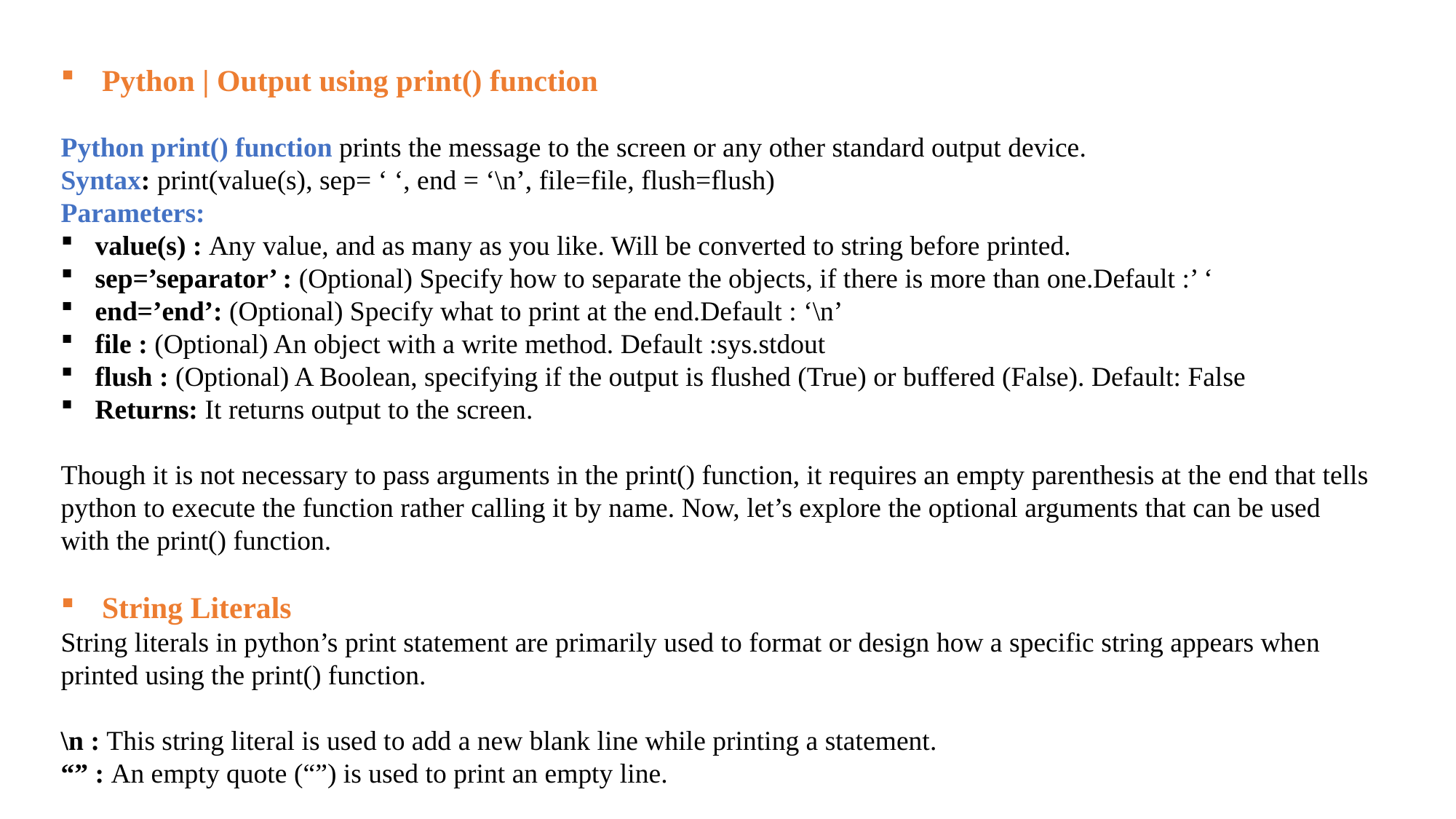

Python | Output using print() function

Python print() function prints the message to the screen or any other standard output device.
Syntax: print(value(s), sep= ‘ ‘, end = ‘\n’, file=file, flush=flush)
Parameters:
value(s) : Any value, and as many as you like. Will be converted to string before printed.
sep=’separator’ : (Optional) Specify how to separate the objects, if there is more than one.Default :’ ‘
end=’end’: (Optional) Specify what to print at the end.Default : ‘\n’
file : (Optional) An object with a write method. Default :sys.stdout
flush : (Optional) A Boolean, specifying if the output is flushed (True) or buffered (False). Default: False
Returns: It returns output to the screen.

Though it is not necessary to pass arguments in the print() function, it requires an empty parenthesis at the end that tells python to execute the function rather calling it by name. Now, let’s explore the optional arguments that can be used with the print() function.

String Literals
String literals in python’s print statement are primarily used to format or design how a specific string appears when printed using the print() function.

\n : This string literal is used to add a new blank line while printing a statement.
“” : An empty quote (“”) is used to print an empty line.